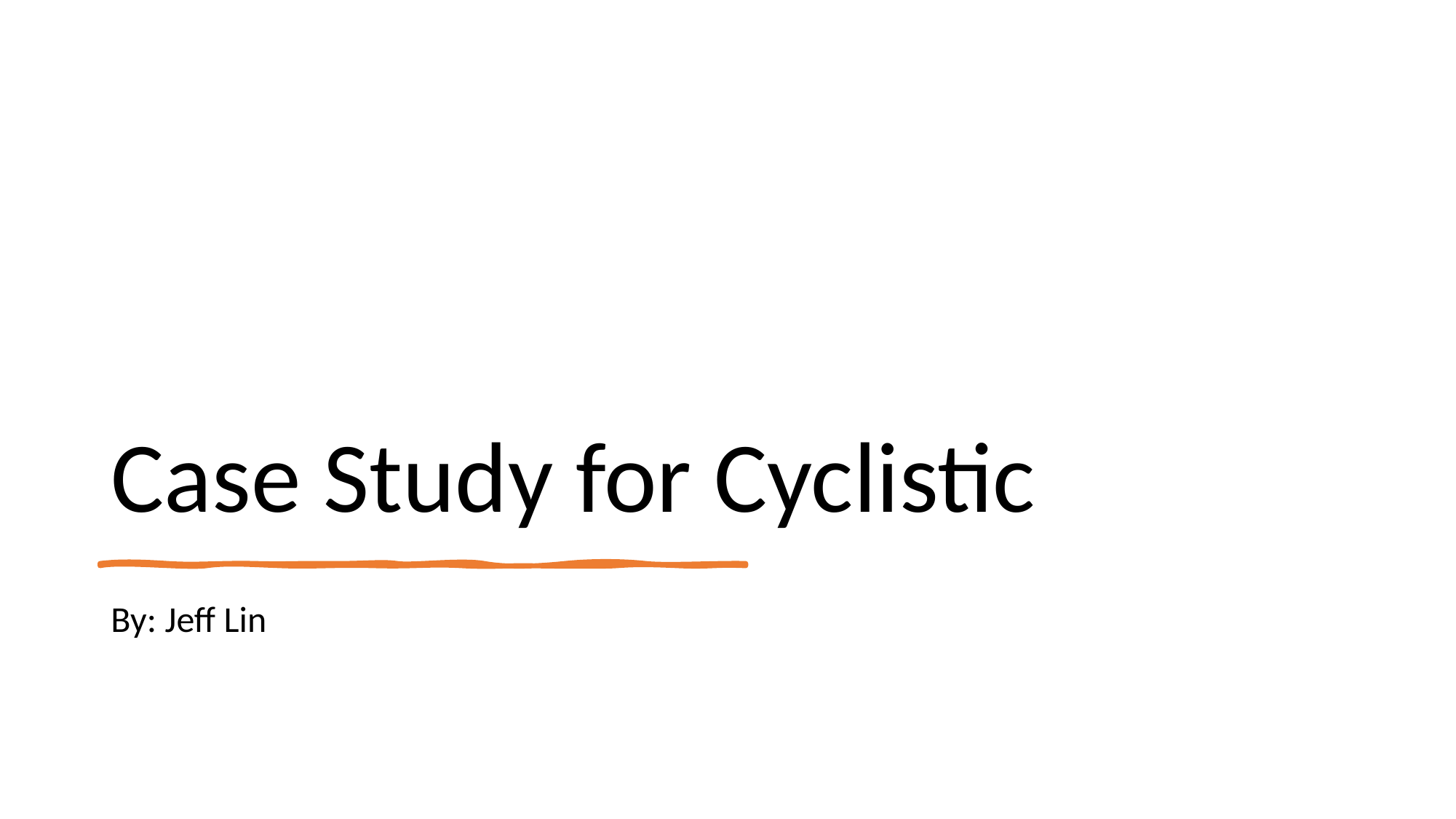

# Case Study for Cyclistic

By: Jeff Lin